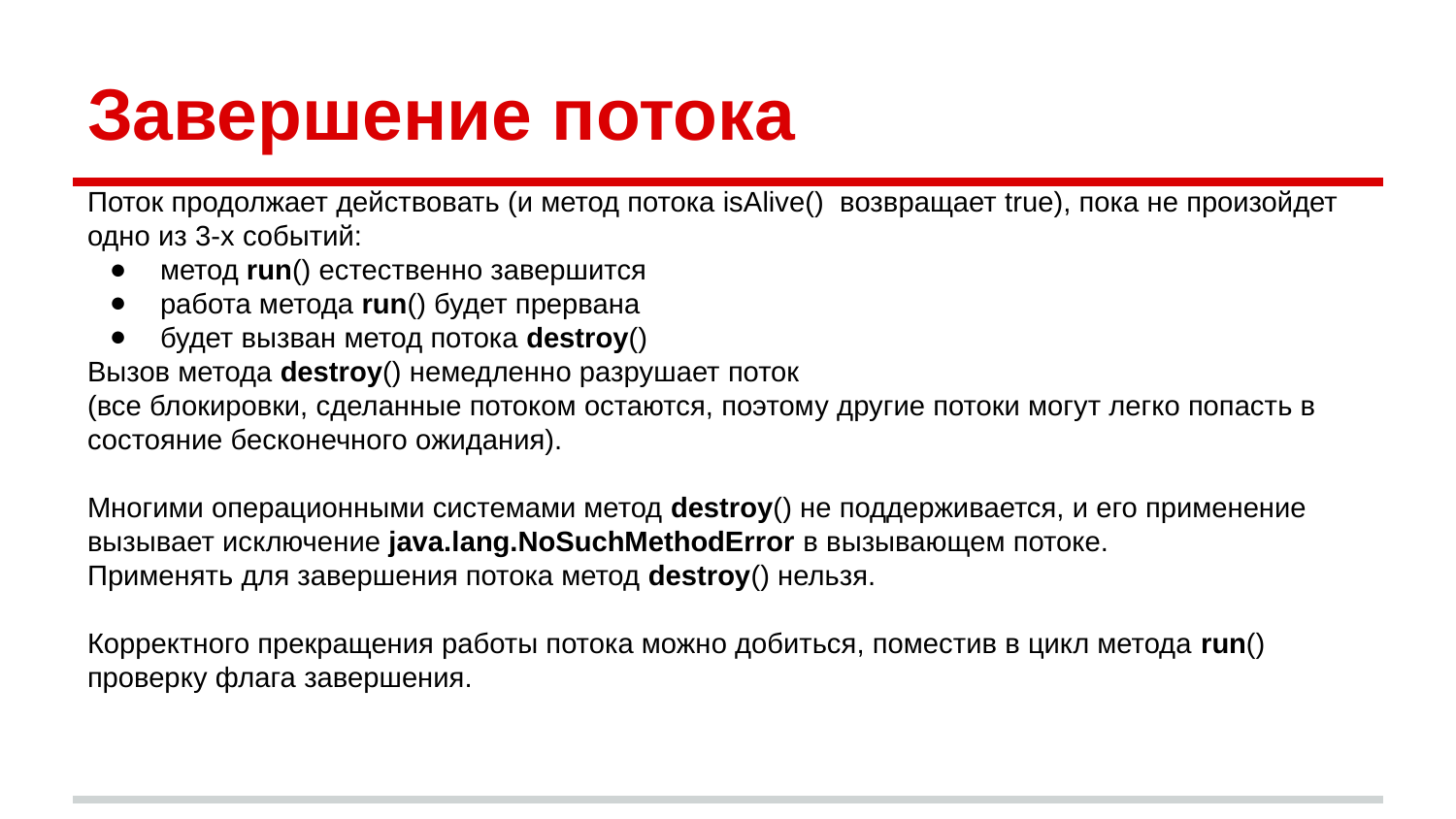

# Завершение потока
Поток продолжает действовать (и метод потока isAlive()  возвращает true), пока не произойдет одно из 3-х событий:
метод run() естественно завершится
работа метода run() будет прервана
будет вызван метод потока destroy()
Вызов метода destroy() немедленно разрушает поток
(все блокировки, сделанные потоком остаются, поэтому другие потоки могут легко попасть в состояние бесконечного ожидания).

Многими операционными системами метод destroy() не поддерживается, и его применение вызывает исключение java.lang.NoSuchMethodError в вызывающем потоке.
Применять для завершения потока метод destroy() нельзя.

Корректного прекращения работы потока можно добиться, поместив в цикл метода run() проверку флага завершения.